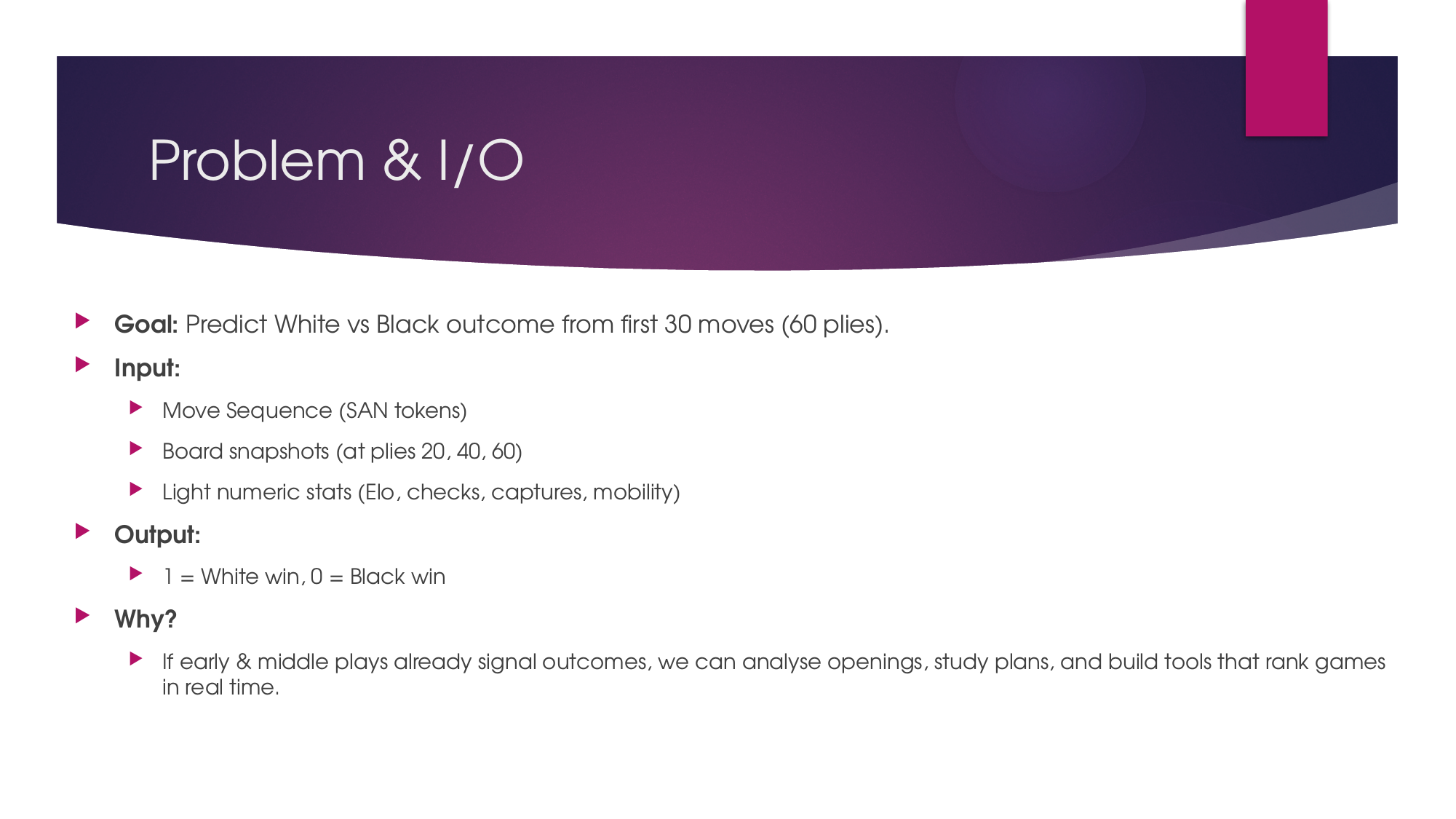

# Problem & I/O
Goal: Predict White vs Black outcome from first 30 moves (60 plies).
Input:
Move Sequence (SAN tokens)
Board snapshots (at plies 20, 40, 60)
Light numeric stats (Elo, checks, captures, mobility)
Output:
1 = White win, 0 = Black win
Why?
If early & middle plays already signal outcomes, we can analyse openings, study plans, and build tools that rank games in real time.